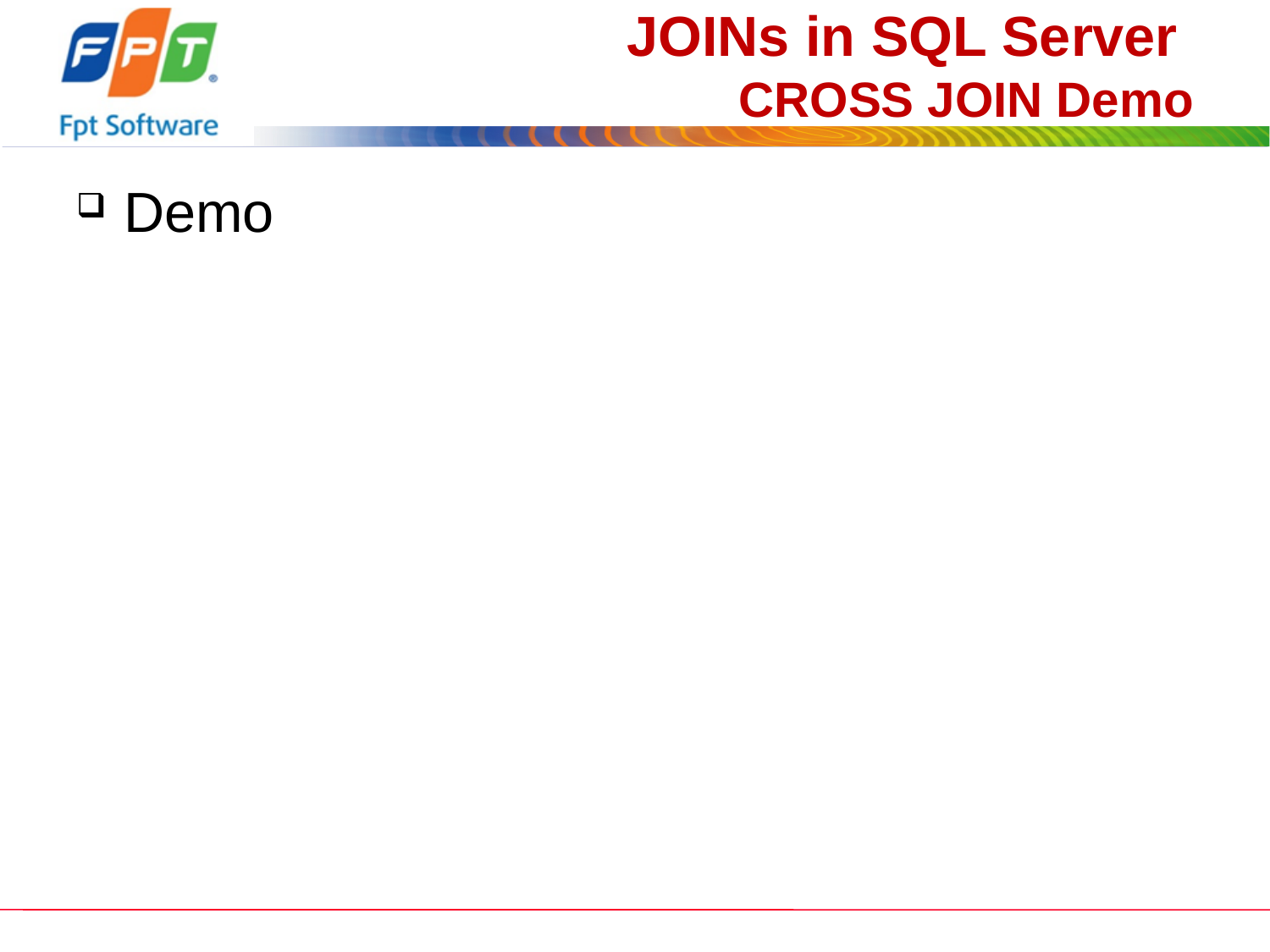

# JOINs in SQL Server CROSS JOIN Demo
Demo